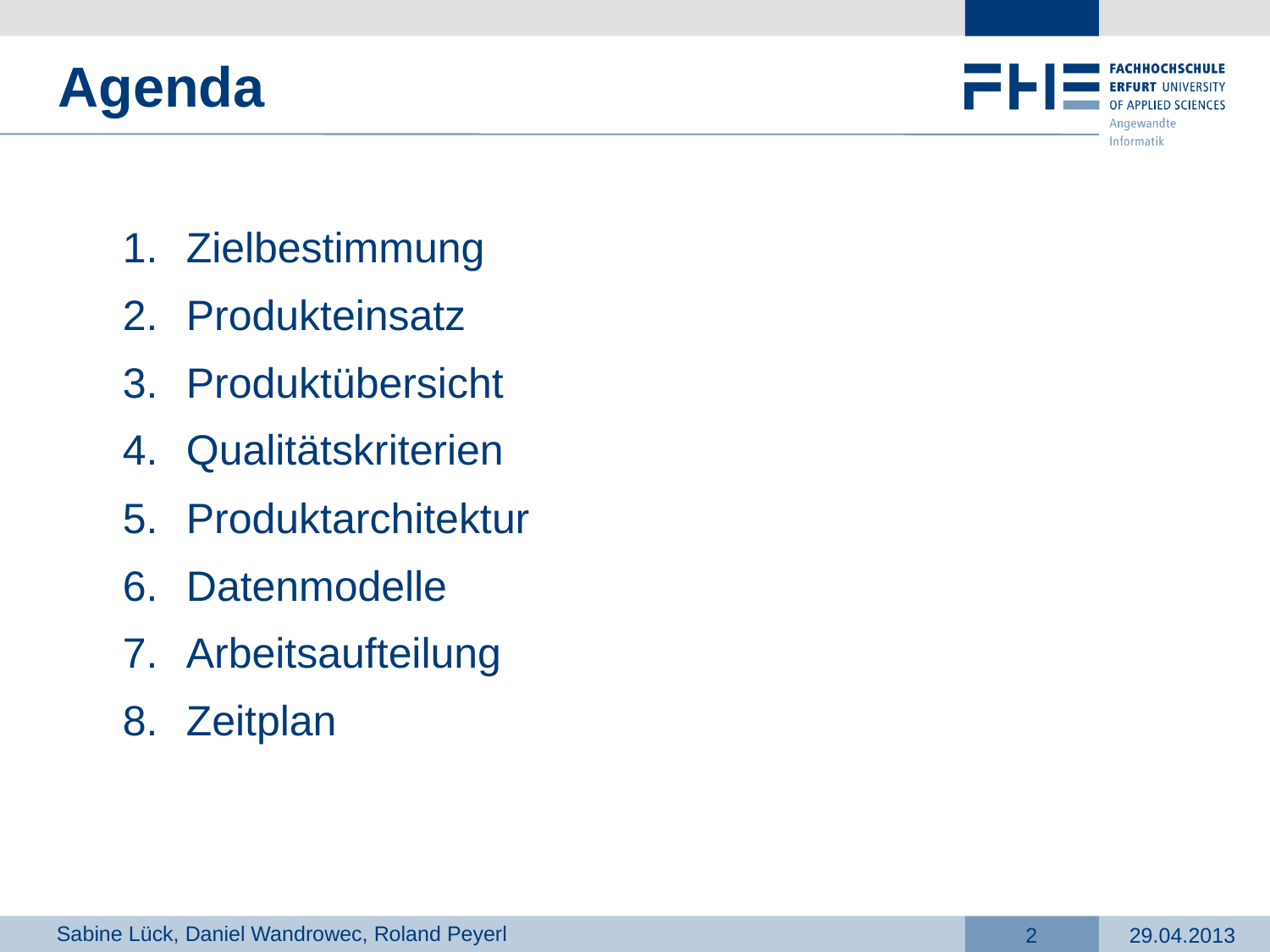

# Agenda

Zielbestimmung
Produkteinsatz
Produktübersicht
Qualitätskriterien
Produktarchitektur
Datenmodelle
Arbeitsaufteilung
Zeitplan